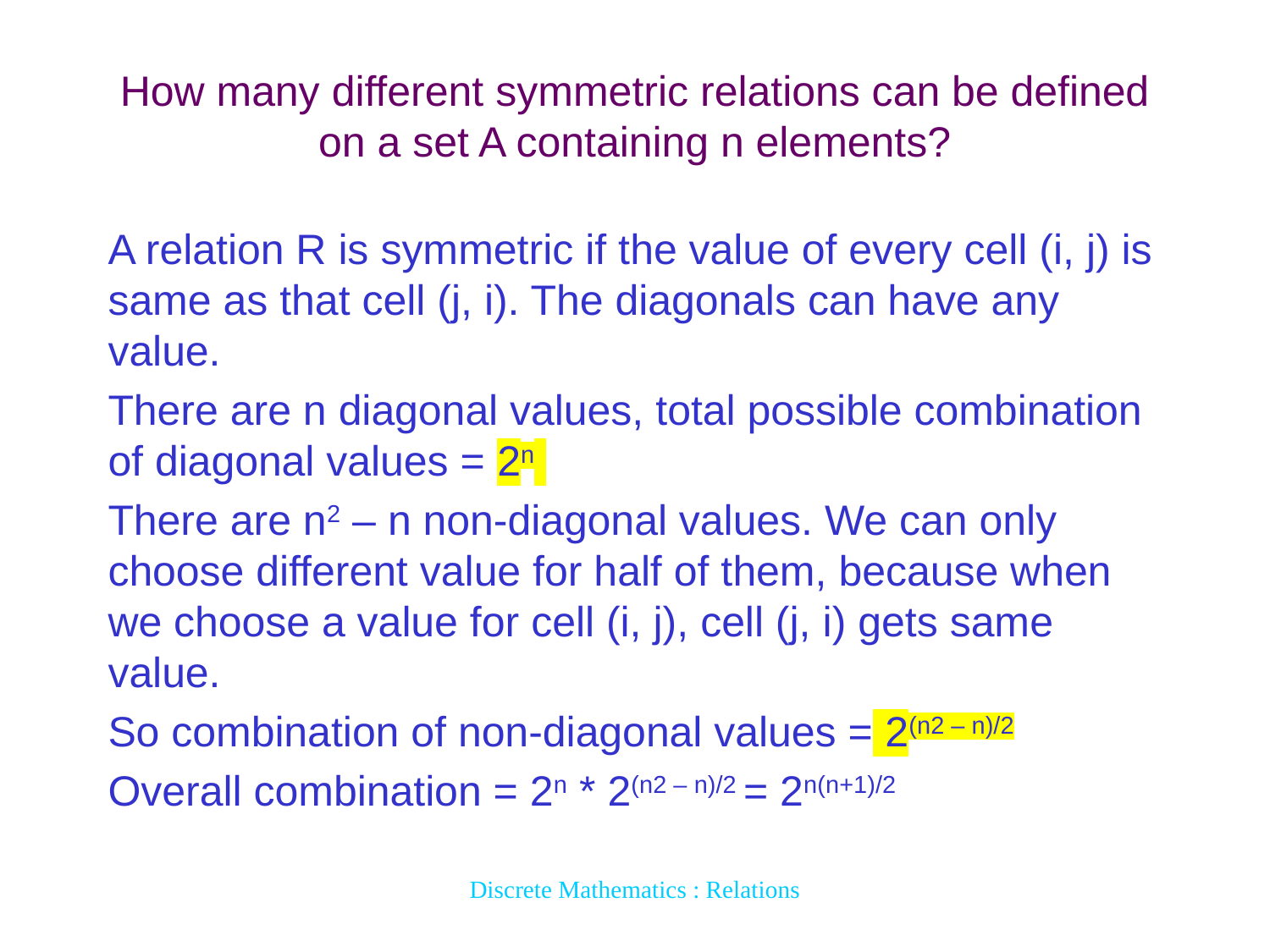

# How many different symmetric relations can be defined on a set A containing n elements?
A relation R is symmetric if the value of every cell (i, j) is same as that cell (j, i). The diagonals can have any value.
There are n diagonal values, total possible combination of diagonal values = 2n
There are n2 – n non-diagonal values. We can only choose different value for half of them, because when we choose a value for cell (i, j), cell (j, i) gets same value.
So combination of non-diagonal values = 2(n2 – n)/2
Overall combination = 2n * 2(n2 – n)/2 = 2n(n+1)/2
Discrete Mathematics : Relations
18